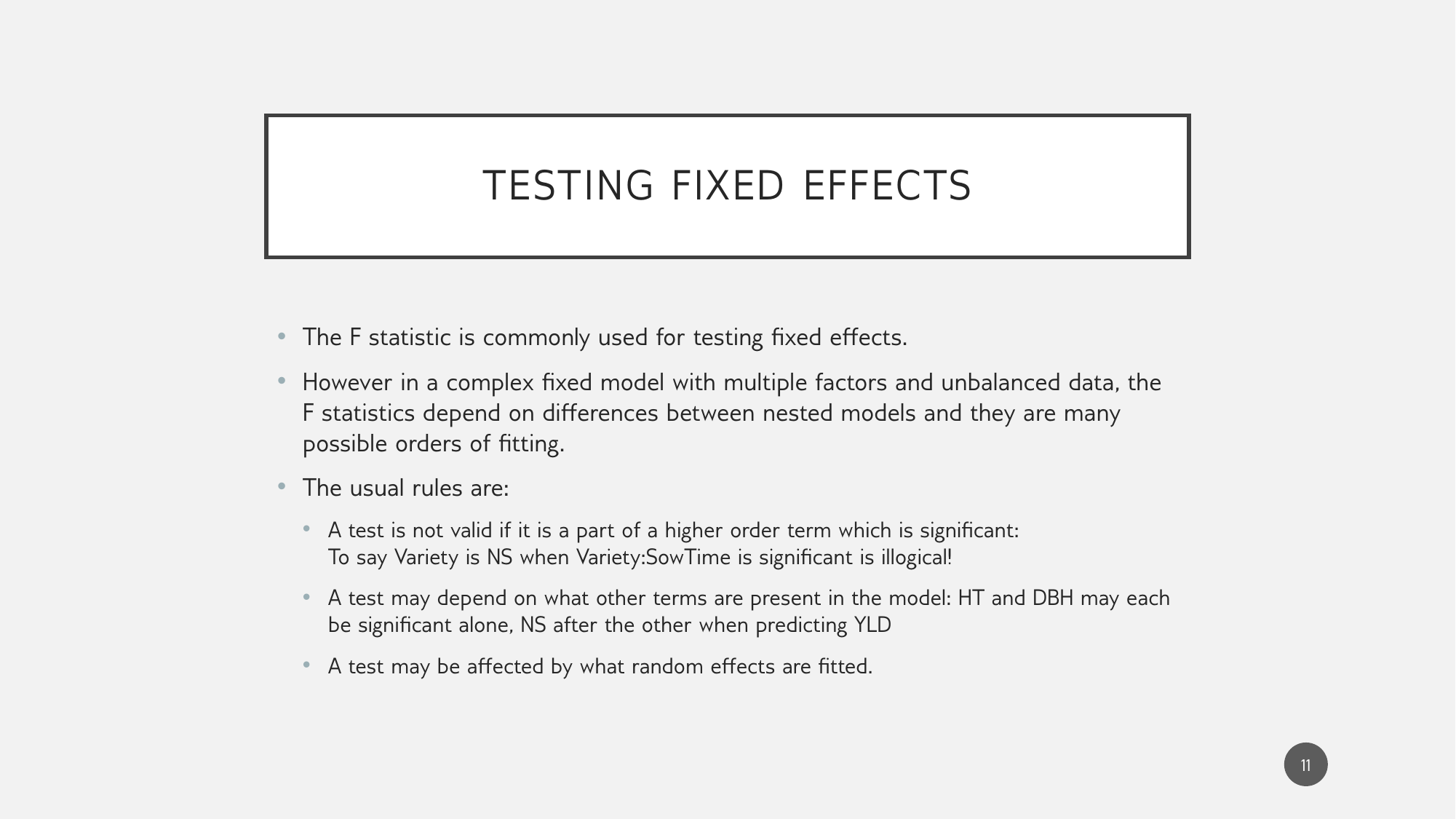

# Testing FIXED effects
The F statistic is commonly used for testing fixed effects.
However in a complex fixed model with multiple factors and unbalanced data, the F statistics depend on differences between nested models and they are many possible orders of fitting.
The usual rules are:
A test is not valid if it is a part of a higher order term which is significant:
To say Variety is NS when Variety:SowTime is significant is illogical!
A test may depend on what other terms are present in the model: HT and DBH may each be significant alone, NS after the other when predicting YLD
A test may be affected by what random effects are fitted.
11